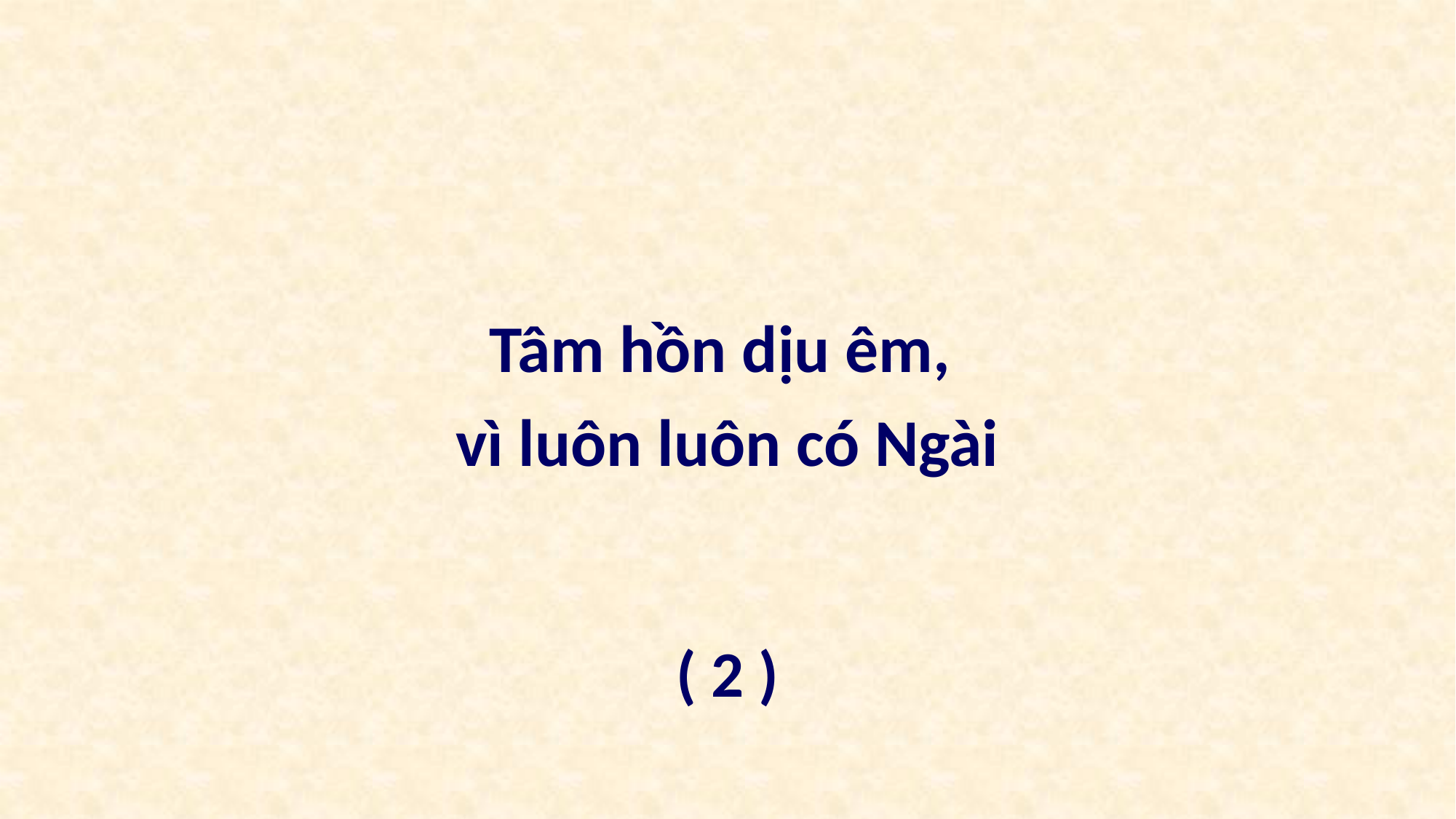

Tâm hồn dịu êm,
vì luôn luôn có Ngài
( 2 )